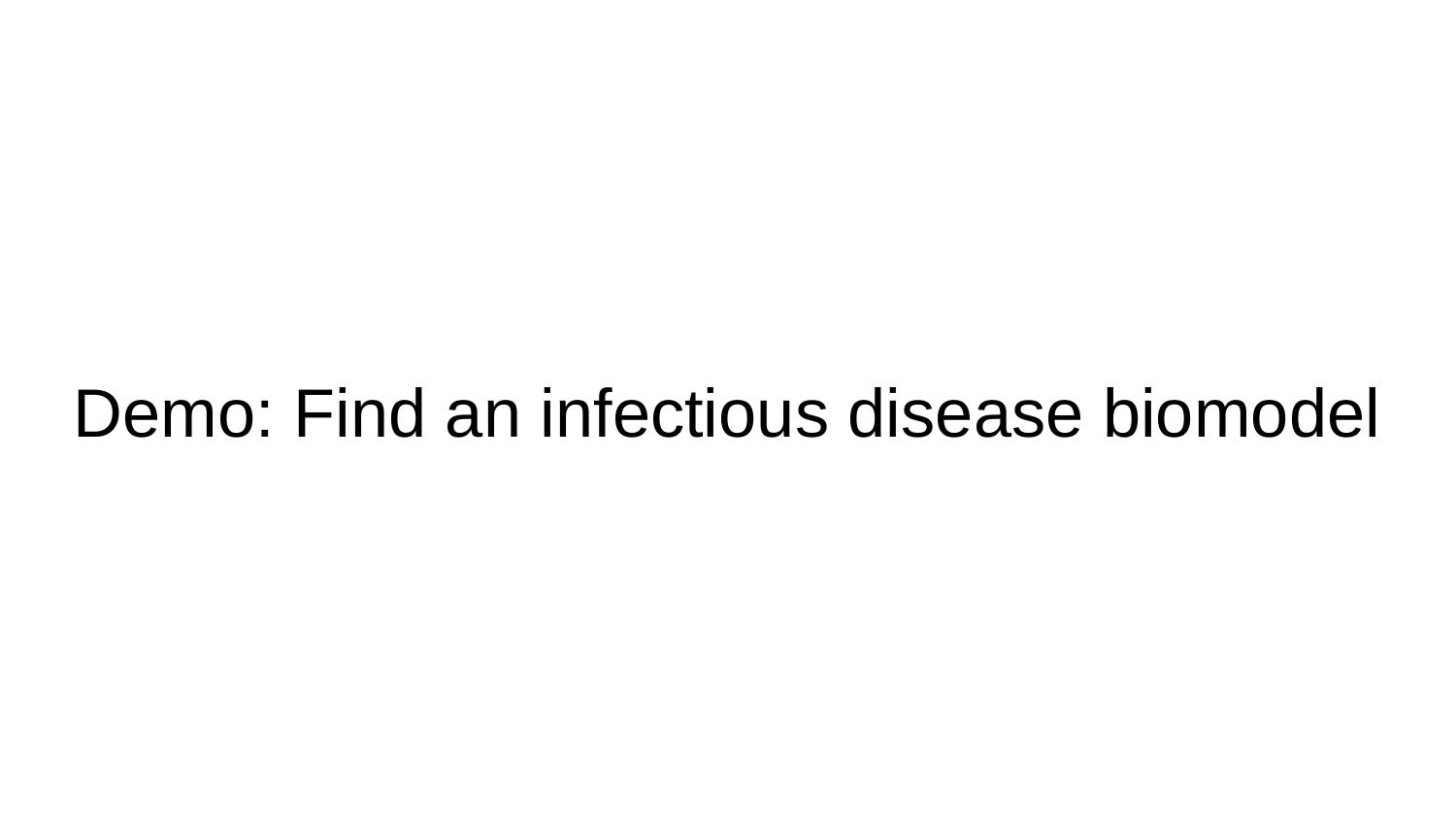

# Demo: Find an infectious disease biomodel